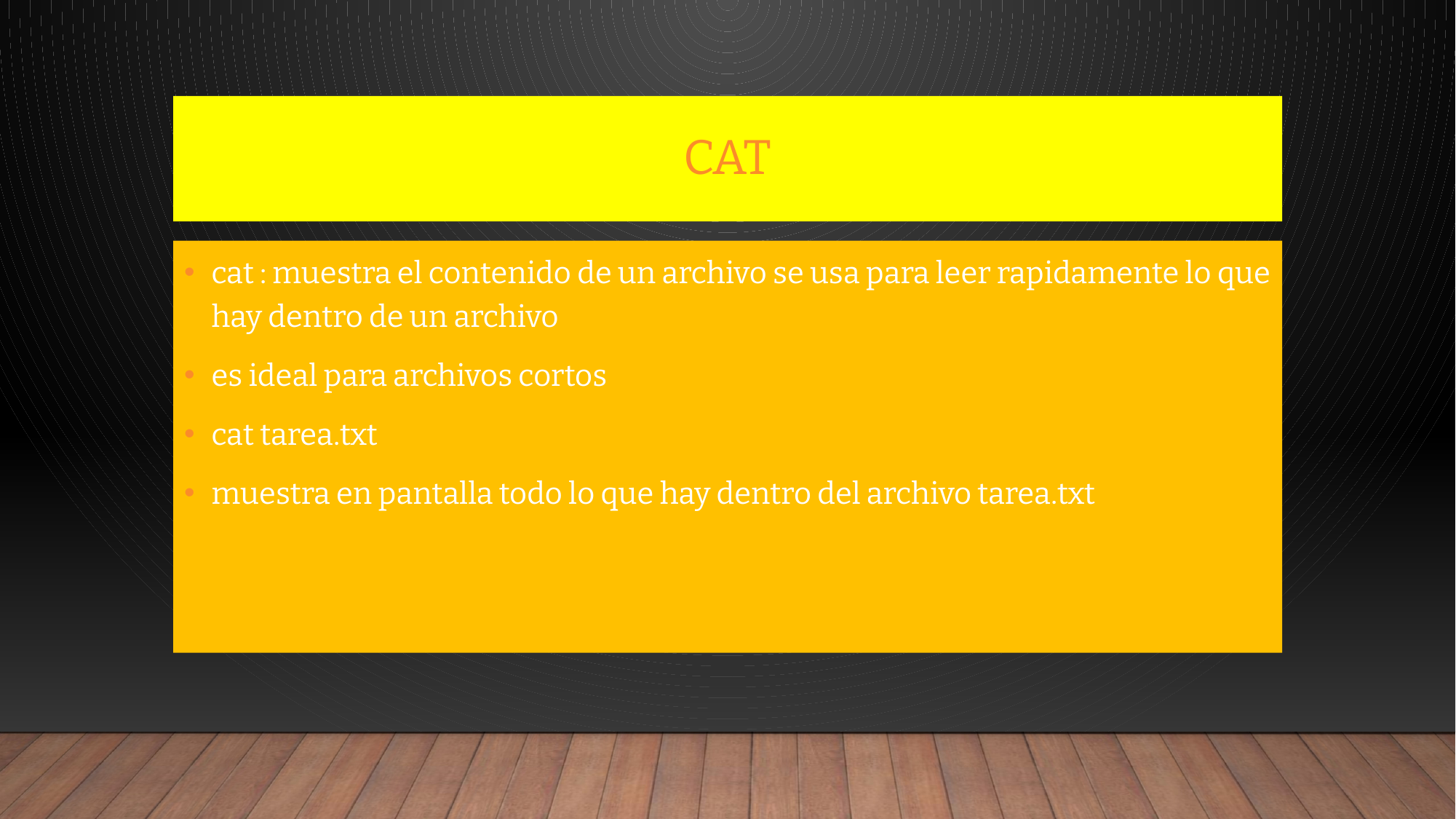

# CAT
cat : muestra el contenido de un archivo se usa para leer rapidamente lo que hay dentro de un archivo
es ideal para archivos cortos
cat tarea.txt
muestra en pantalla todo lo que hay dentro del archivo tarea.txt